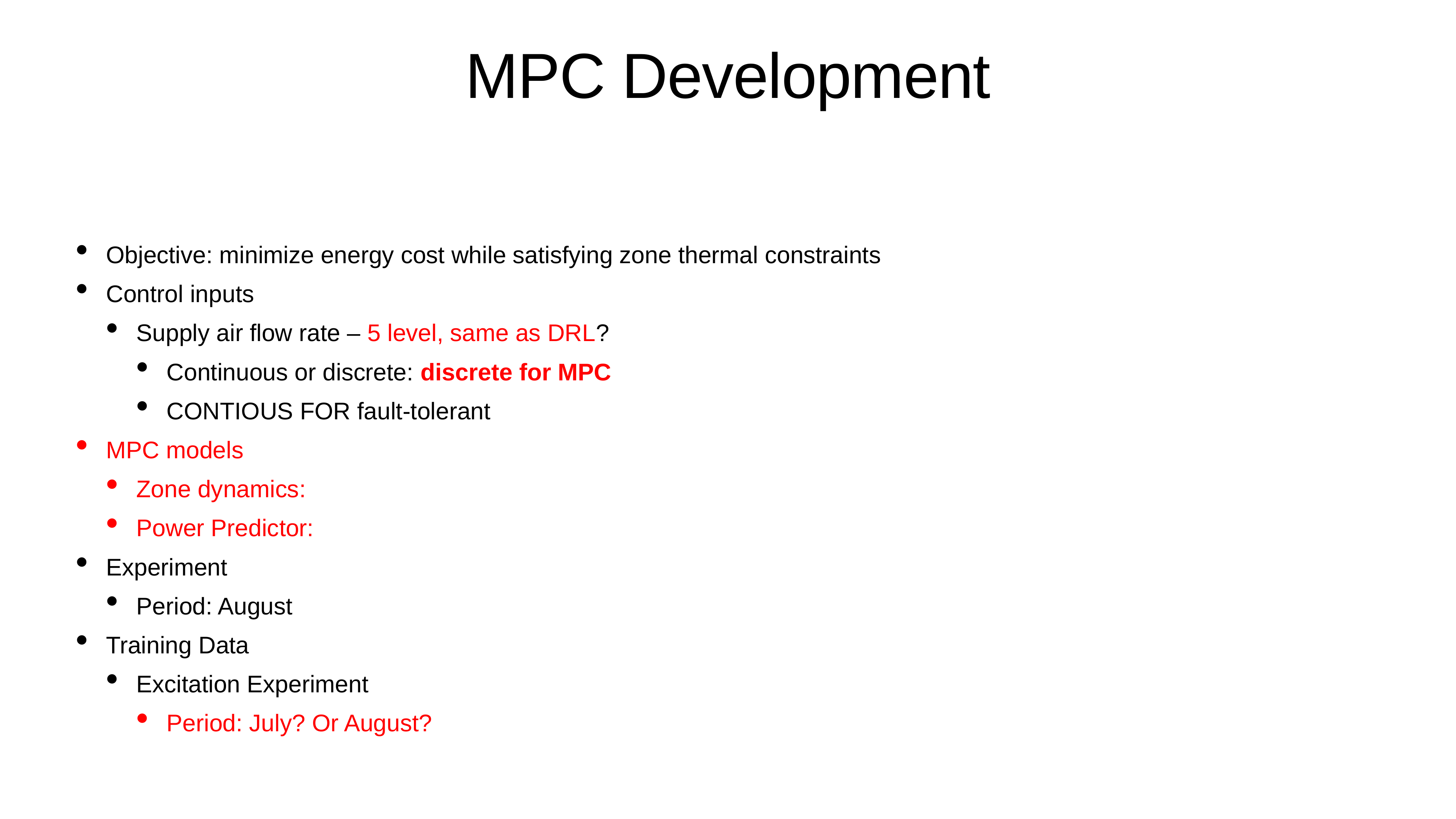

# MPC Development
Objective: minimize energy cost while satisfying zone thermal constraints
Control inputs
Supply air flow rate – 5 level, same as DRL?
Continuous or discrete: discrete for MPC
CONTIOUS FOR fault-tolerant
MPC models
Zone dynamics:
Power Predictor:
Experiment
Period: August
Training Data
Excitation Experiment
Period: July? Or August?